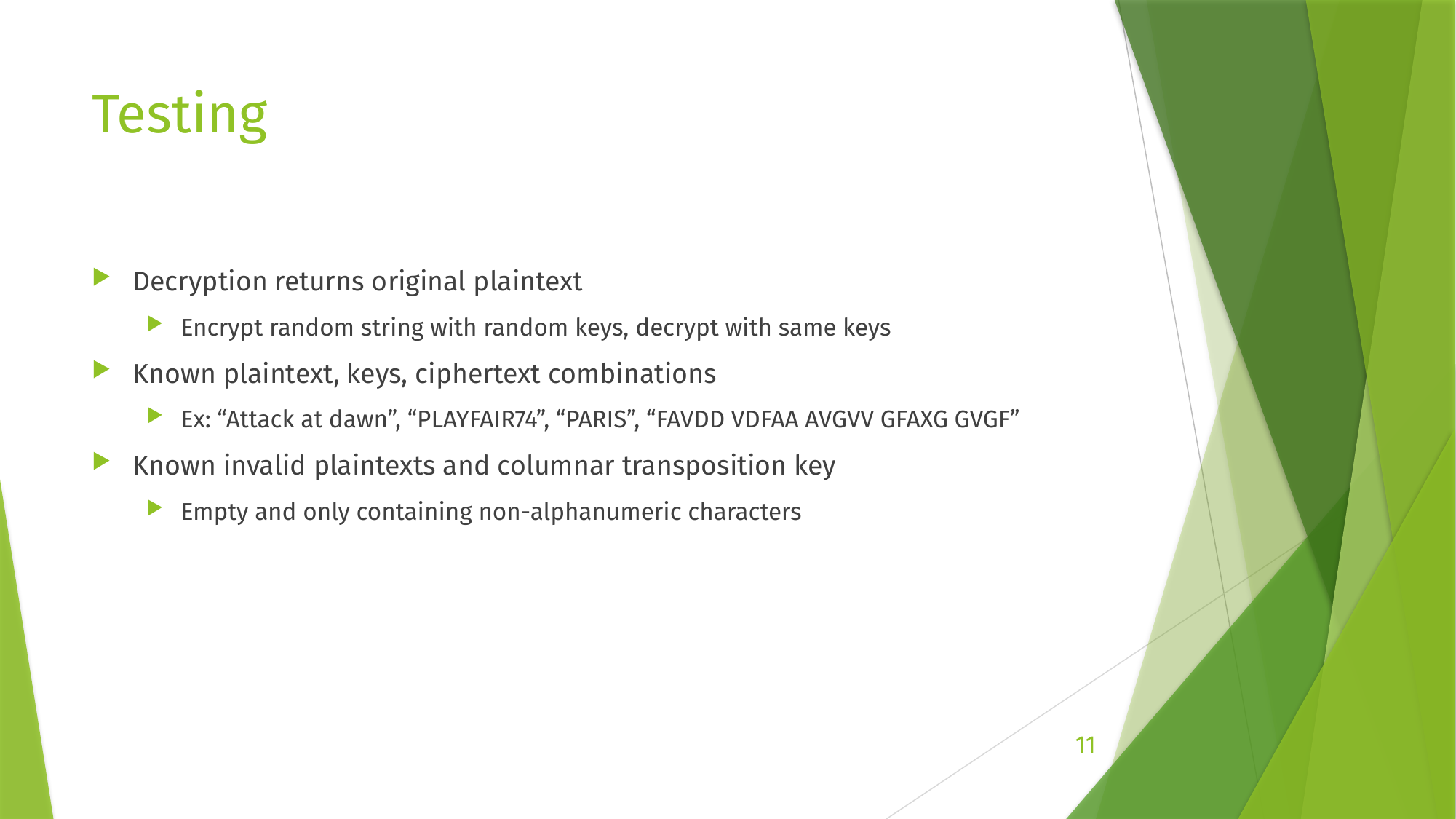

# Testing
Decryption returns original plaintext
Encrypt random string with random keys, decrypt with same keys
Known plaintext, keys, ciphertext combinations
Ex: “Attack at dawn”, “PLAYFAIR74”, “PARIS”, “FAVDD VDFAA AVGVV GFAXG GVGF”
Known invalid plaintexts and columnar transposition key
Empty and only containing non-alphanumeric characters
11